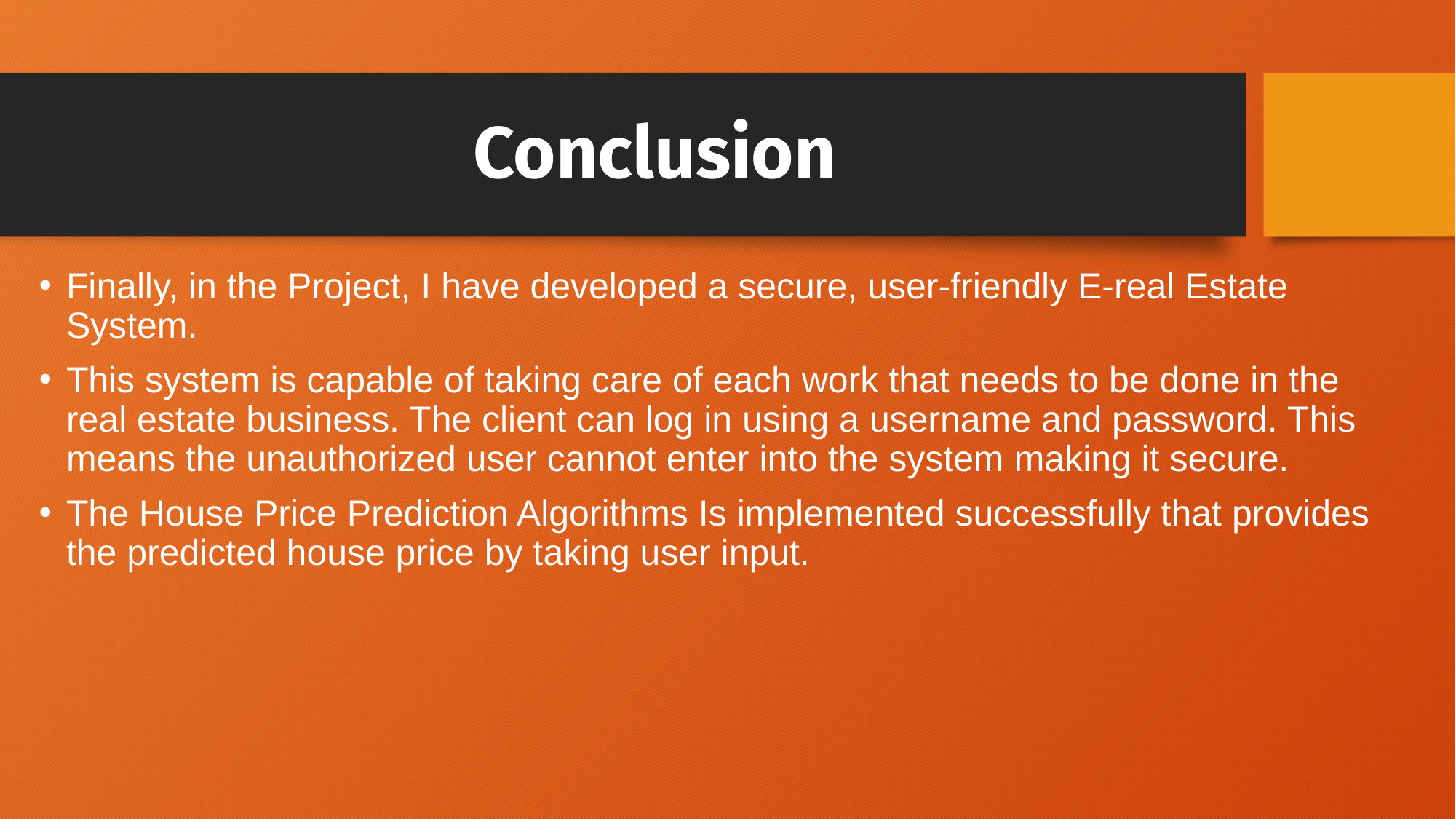

# Conclusion
Finally, in the Project, I have developed a secure, user-friendly E-real Estate System.
This system is capable of taking care of each work that needs to be done in the real estate business. The client can log in using a username and password. This means the unauthorized user cannot enter into the system making it secure.
The House Price Prediction Algorithms Is implemented successfully that provides the predicted house price by taking user input.